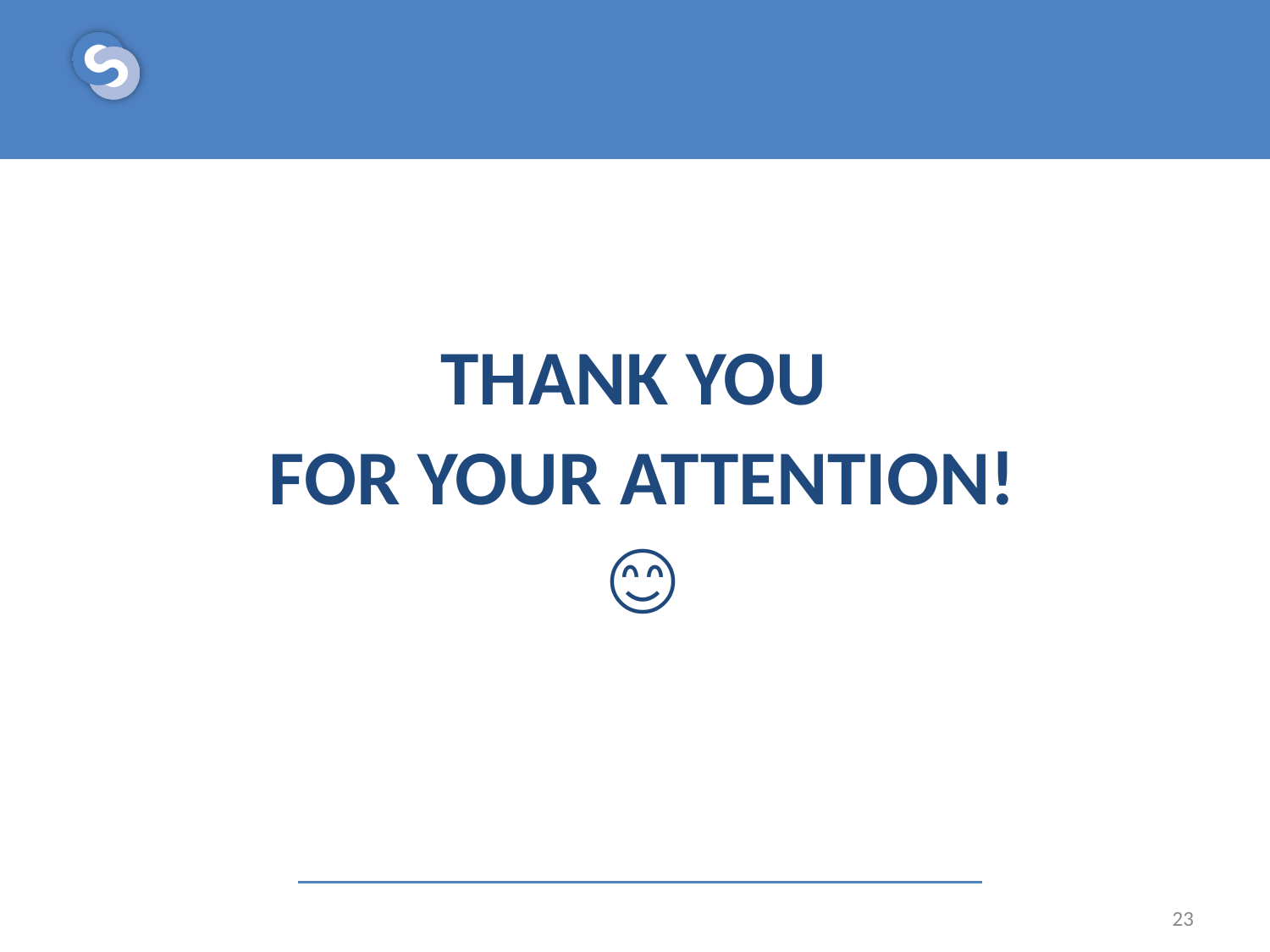

#
THANK YOU
FOR YOUR ATTENTION!
😊

23